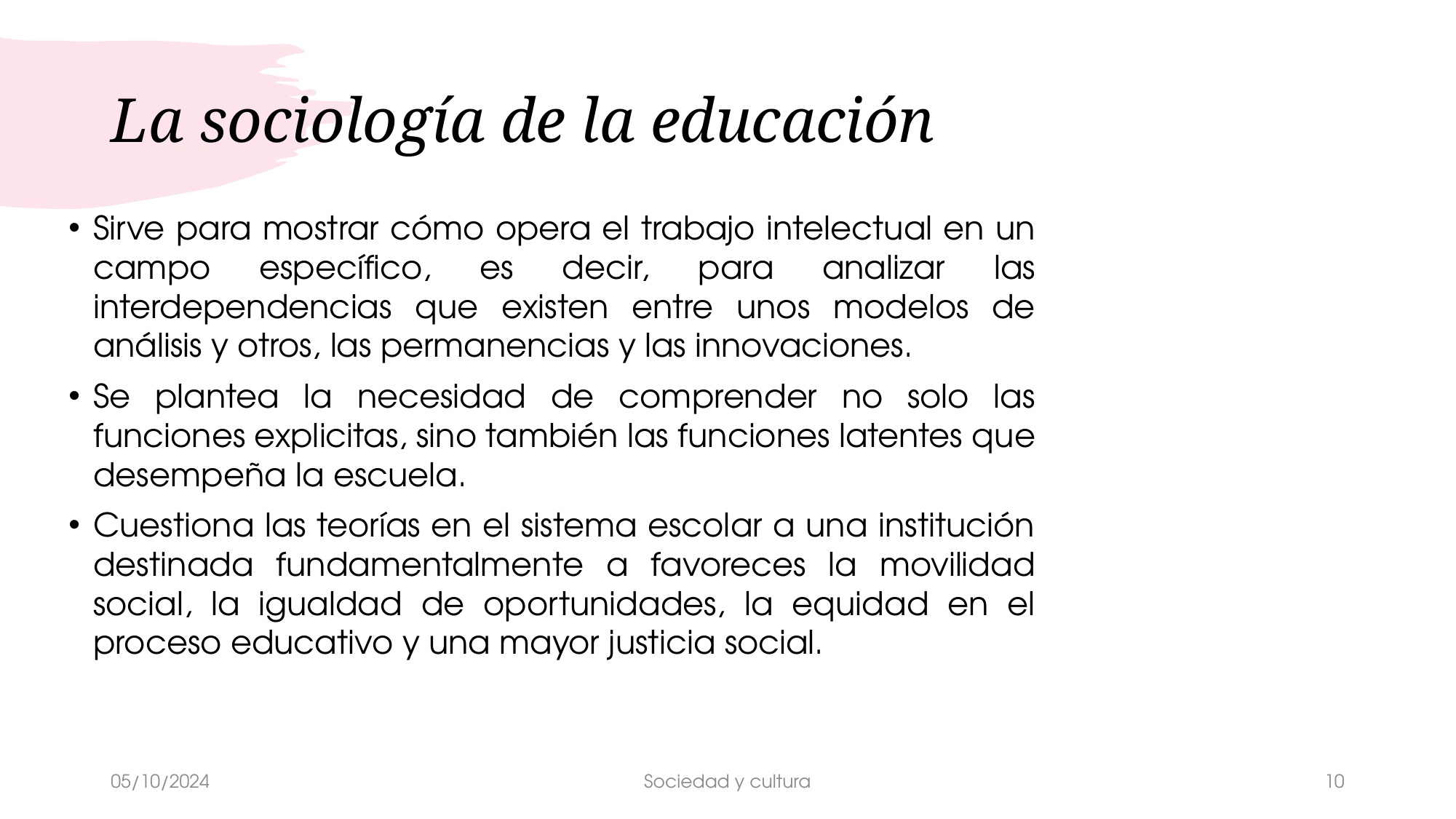

# La sociología de la educación
Sirve para mostrar cómo opera el trabajo intelectual en un campo específico, es decir, para analizar las interdependencias que existen entre unos modelos de análisis y otros, las permanencias y las innovaciones.
Se plantea la necesidad de comprender no solo las funciones explicitas, sino también las funciones latentes que desempeña la escuela.
Cuestiona las teorías en el sistema escolar a una institución destinada fundamentalmente a favoreces la movilidad social, la igualdad de oportunidades, la equidad en el proceso educativo y una mayor justicia social.
05/10/2024
Sociedad y cultura
10